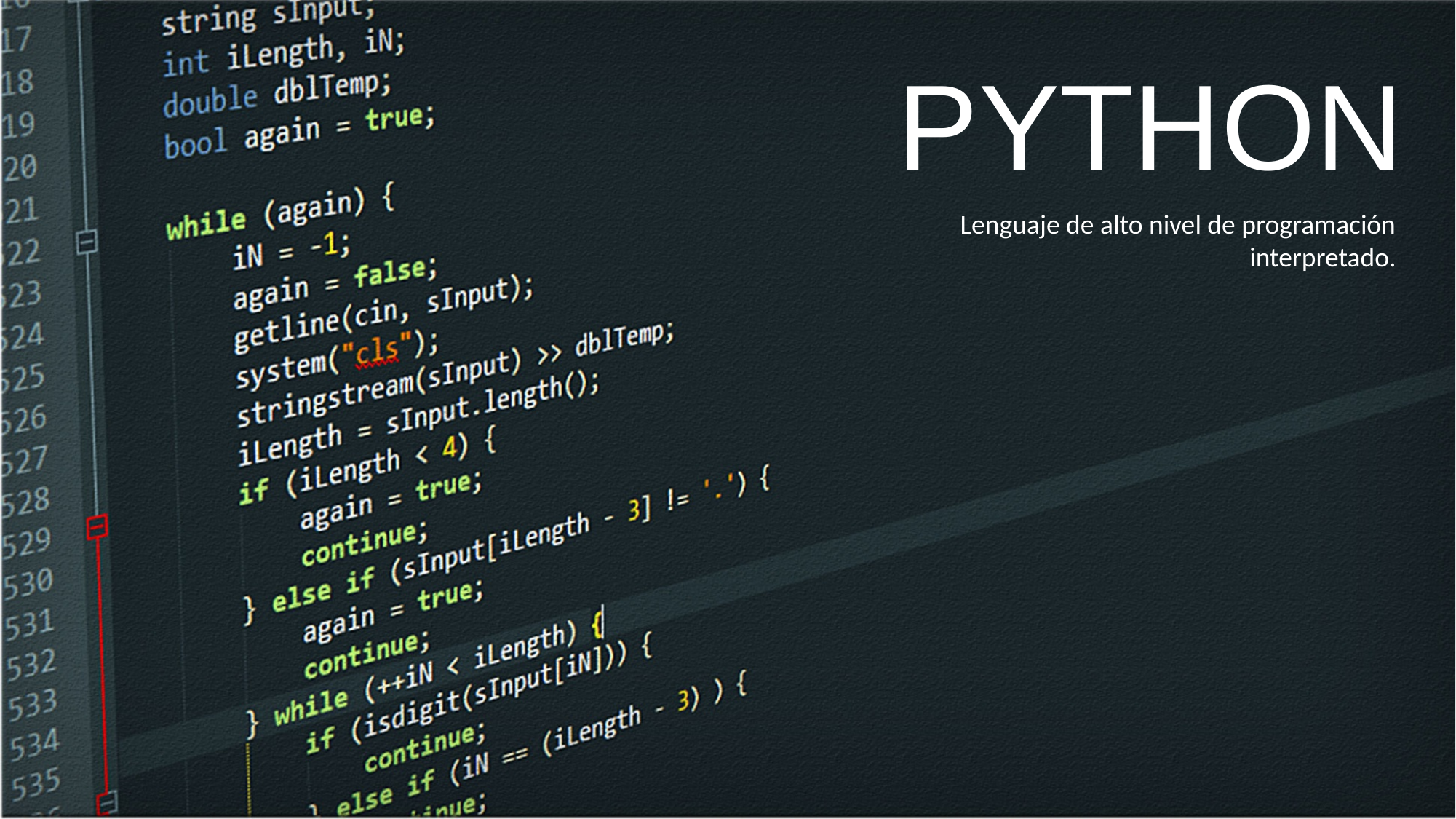

PYTHON
Lenguaje de alto nivel de programación interpretado.